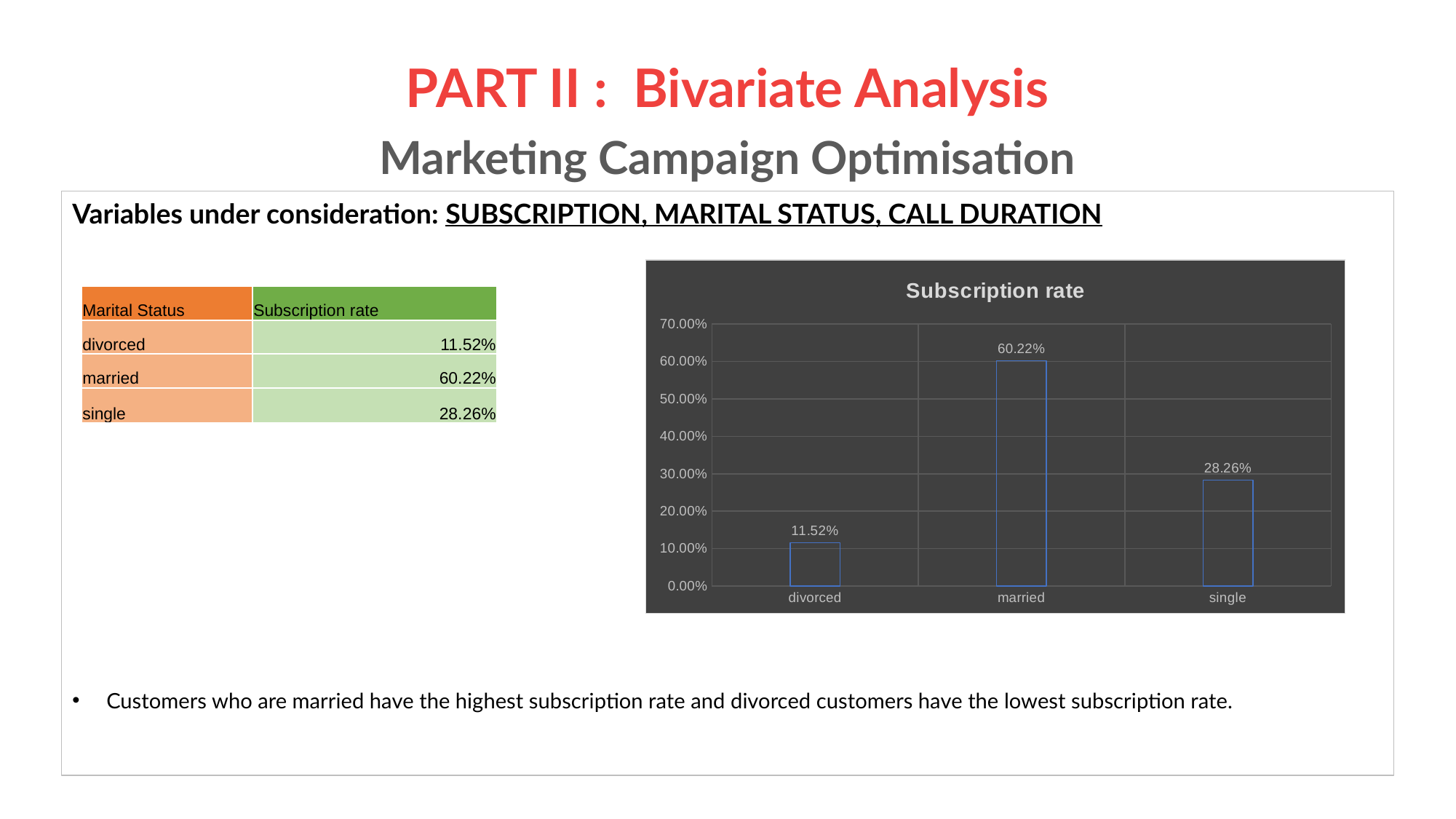

# PART II :  Bivariate Analysis Marketing Campaign Optimisation
Variables under consideration: SUBSCRIPTION, MARITAL STATUS, CALL DURATION

Customers who are married have the highest subscription rate and divorced customers have the lowest subscription rate.

### Chart:

| Category | Subscription rate |
|---|---|
| divorced | 0.1152 |
| married | 0.6022 |
| single | 0.2826 |
| Marital Status | Subscription rate |
| --- | --- |
| divorced | 11.52% |
| married | 60.22% |
| single | 28.26% |